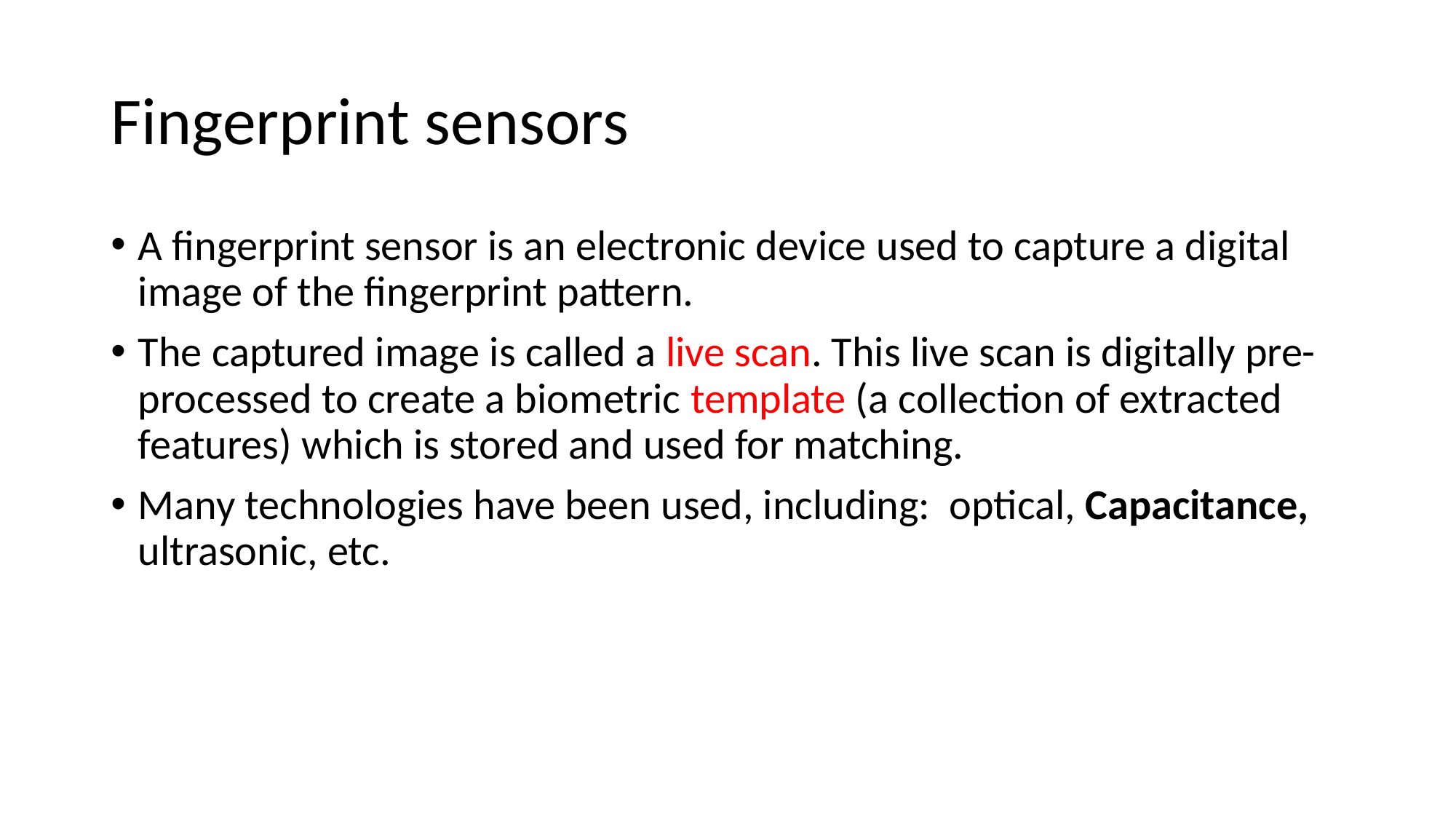

# Fingerprint sensors
A fingerprint sensor is an electronic device used to capture a digital image of the fingerprint pattern.
The captured image is called a live scan. This live scan is digitally pre-processed to create a biometric template (a collection of extracted features) which is stored and used for matching.
Many technologies have been used, including:  optical, Capacitance, ultrasonic, etc.